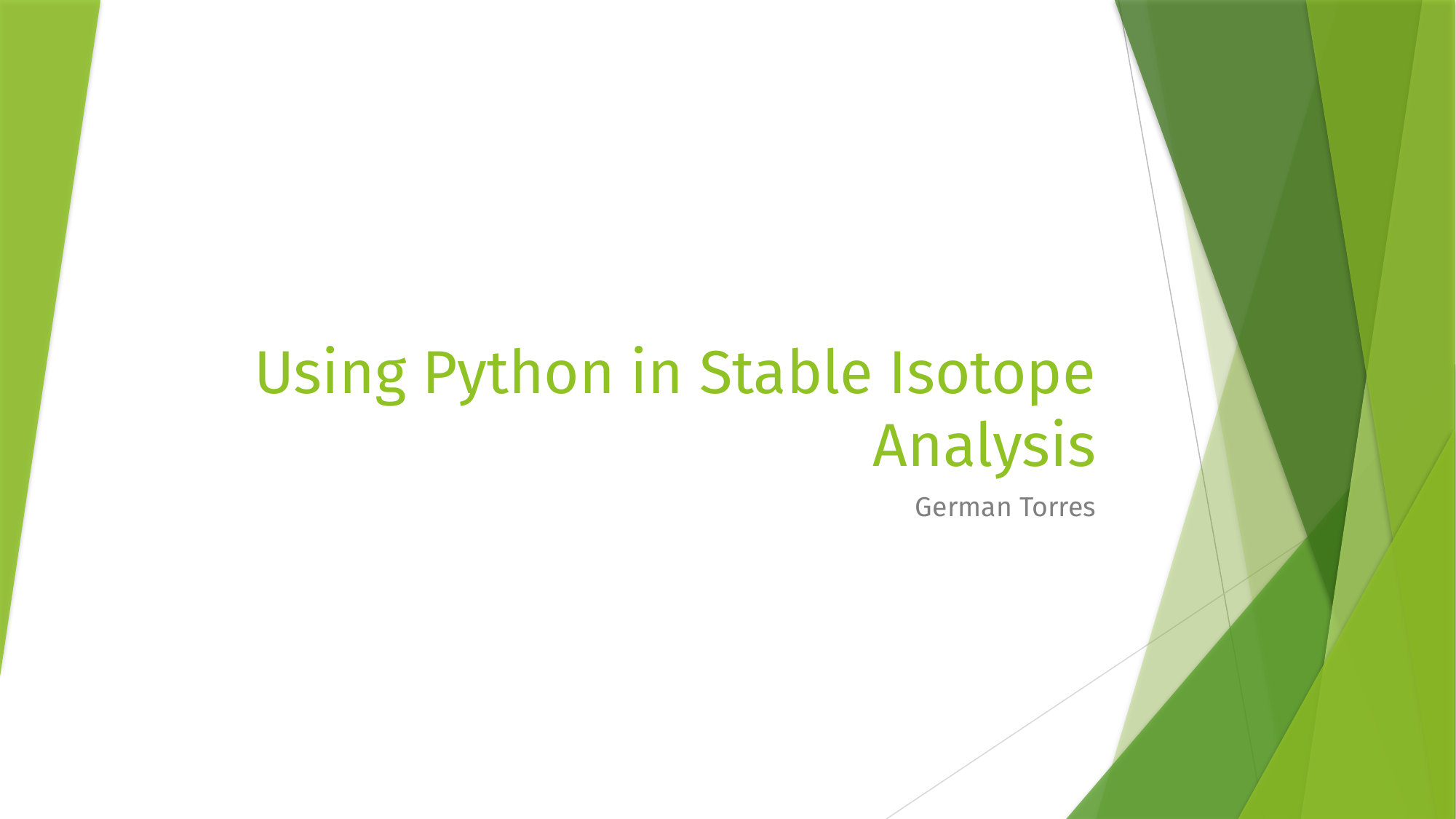

# Using Python in Stable Isotope Analysis
German Torres